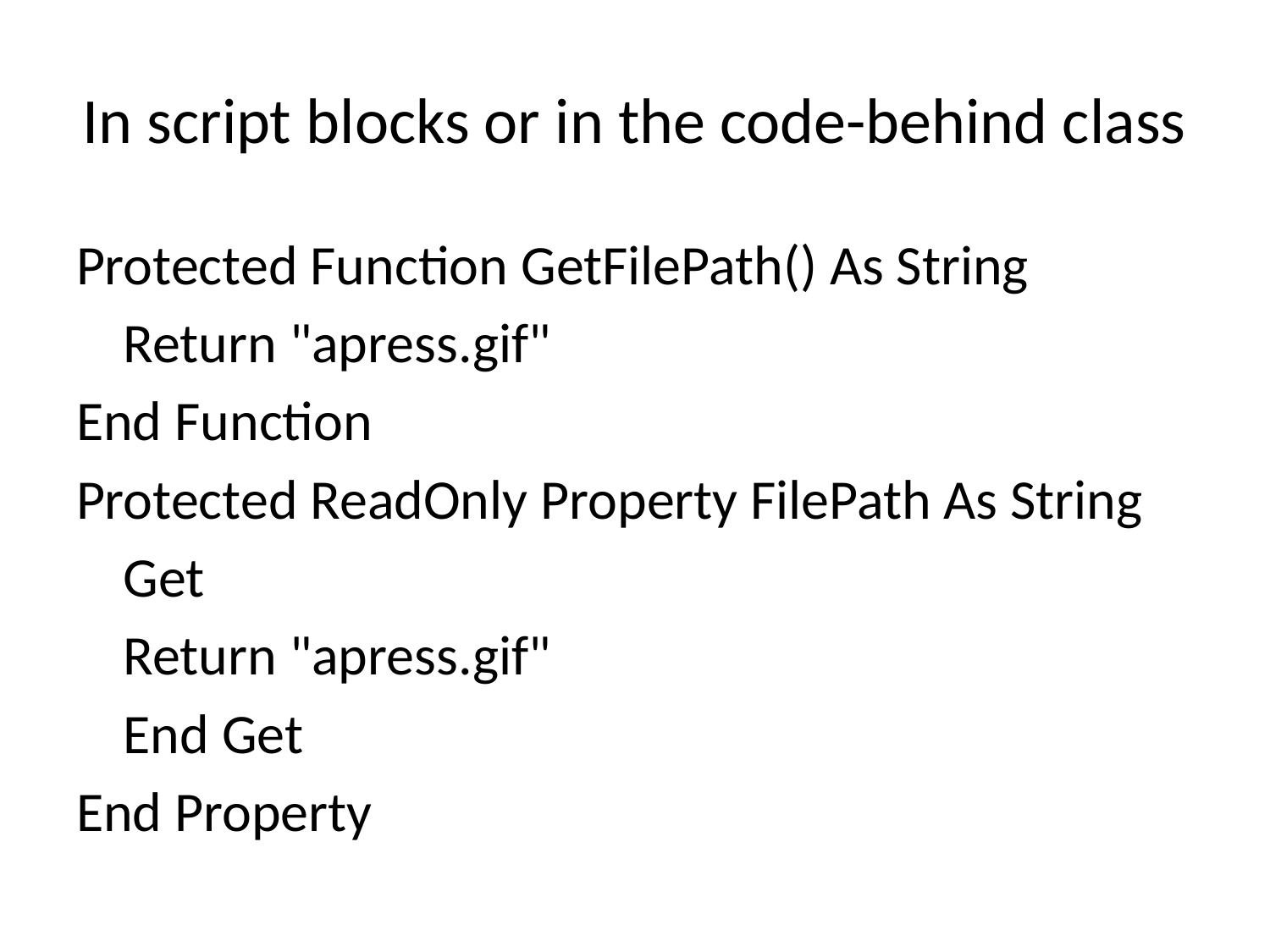

# In script blocks or in the code-behind class
Protected Function GetFilePath() As String
	Return "apress.gif"
End Function
Protected ReadOnly Property FilePath As String
	Get
		Return "apress.gif"
	End Get
End Property